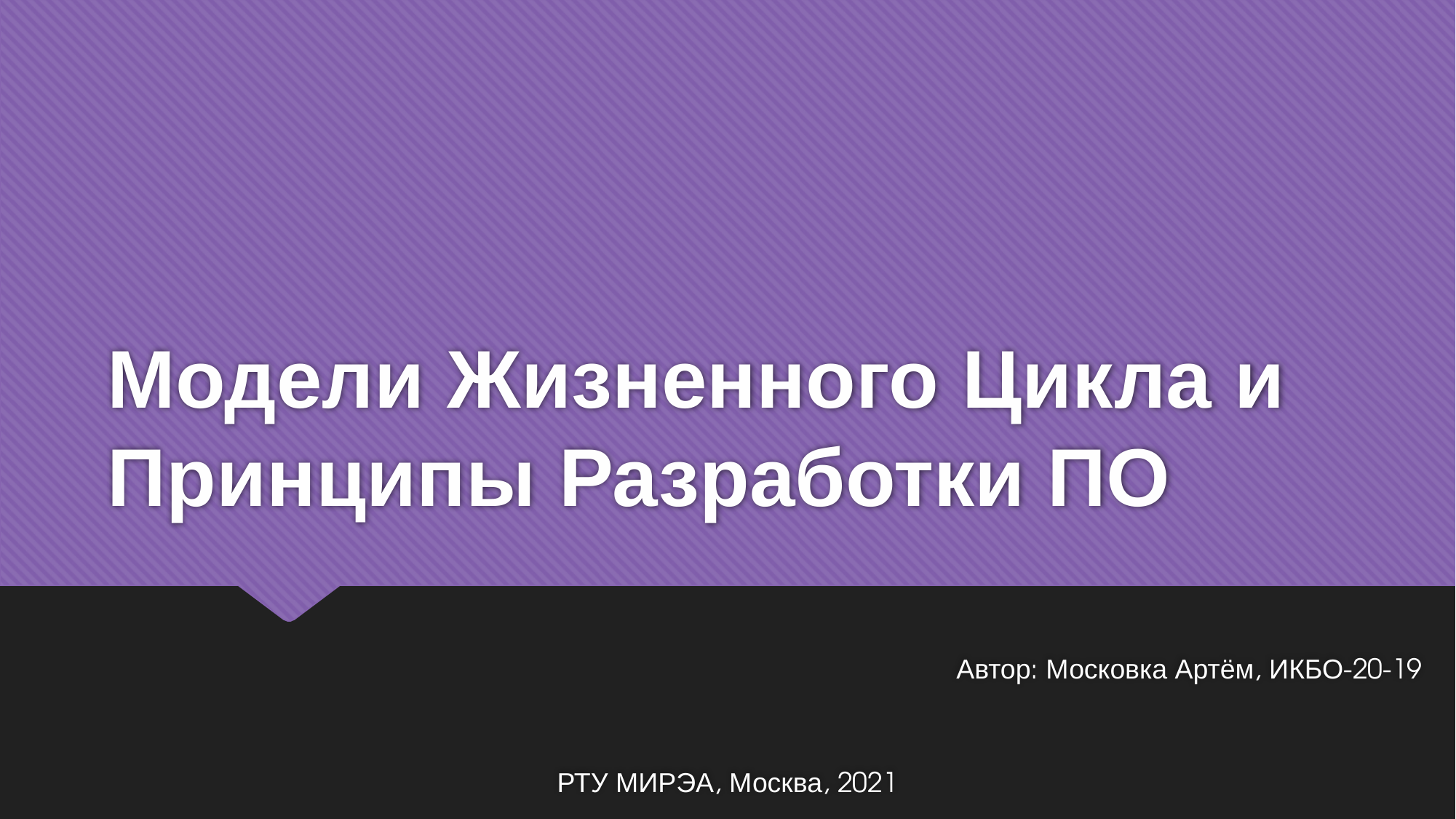

# Модели Жизненного Цикла и Принципы Разработки ПО
Автор: Московка Артём, ИКБО-20-19
РТУ МИРЭА, Москва, 2021